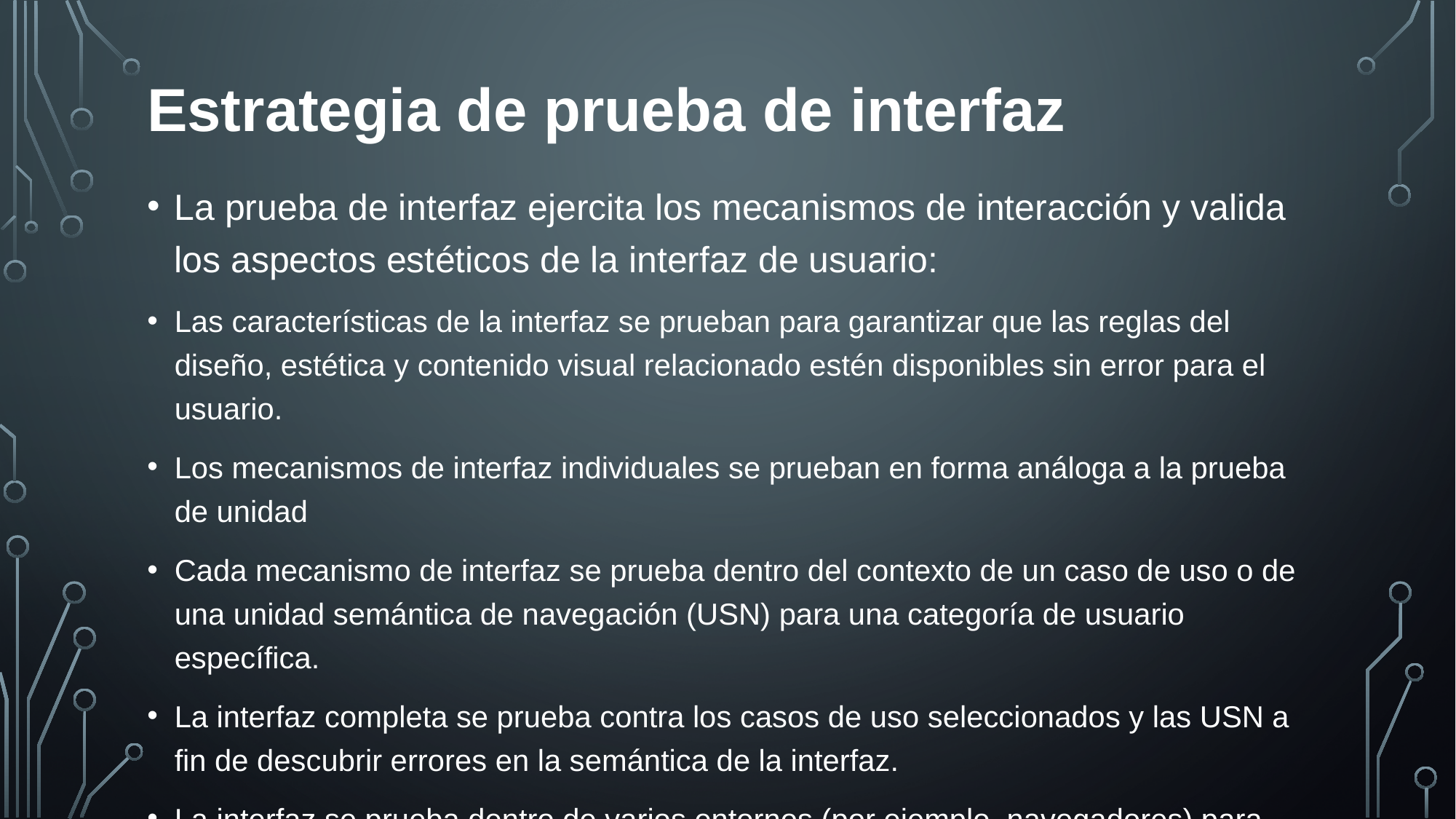

# Estrategia de prueba de interfaz
La prueba de interfaz ejercita los mecanismos de interacción y valida los aspectos estéticos de la interfaz de usuario:
Las características de la interfaz se prueban para garantizar que las reglas del diseño, estética y contenido visual relacionado estén disponibles sin error para el usuario.
Los mecanismos de interfaz individuales se prueban en forma análoga a la prueba de unidad
Cada mecanismo de interfaz se prueba dentro del contexto de un caso de uso o de una unidad semántica de navegación (USN) para una categoría de usuario específica.
La interfaz completa se prueba contra los casos de uso seleccionados y las USN a fin de descubrir errores en la semántica de la interfaz.
La interfaz se prueba dentro de varios entornos (por ejemplo, navegadores) para garantizar que será compatible.